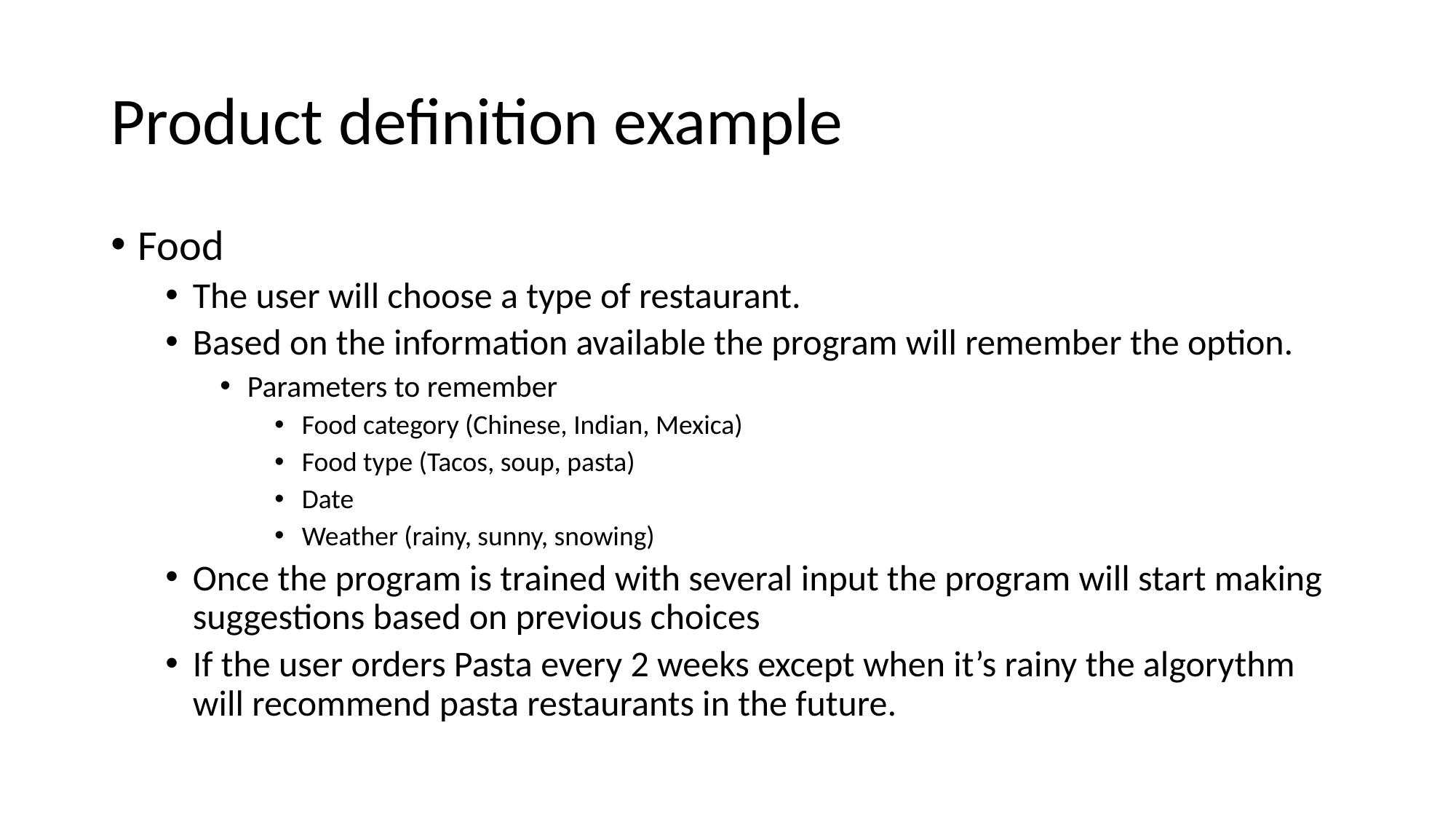

# Product definition example
Food
The user will choose a type of restaurant.
Based on the information available the program will remember the option.
Parameters to remember
Food category (Chinese, Indian, Mexica)
Food type (Tacos, soup, pasta)
Date
Weather (rainy, sunny, snowing)
Once the program is trained with several input the program will start making suggestions based on previous choices
If the user orders Pasta every 2 weeks except when it’s rainy the algorythm will recommend pasta restaurants in the future.